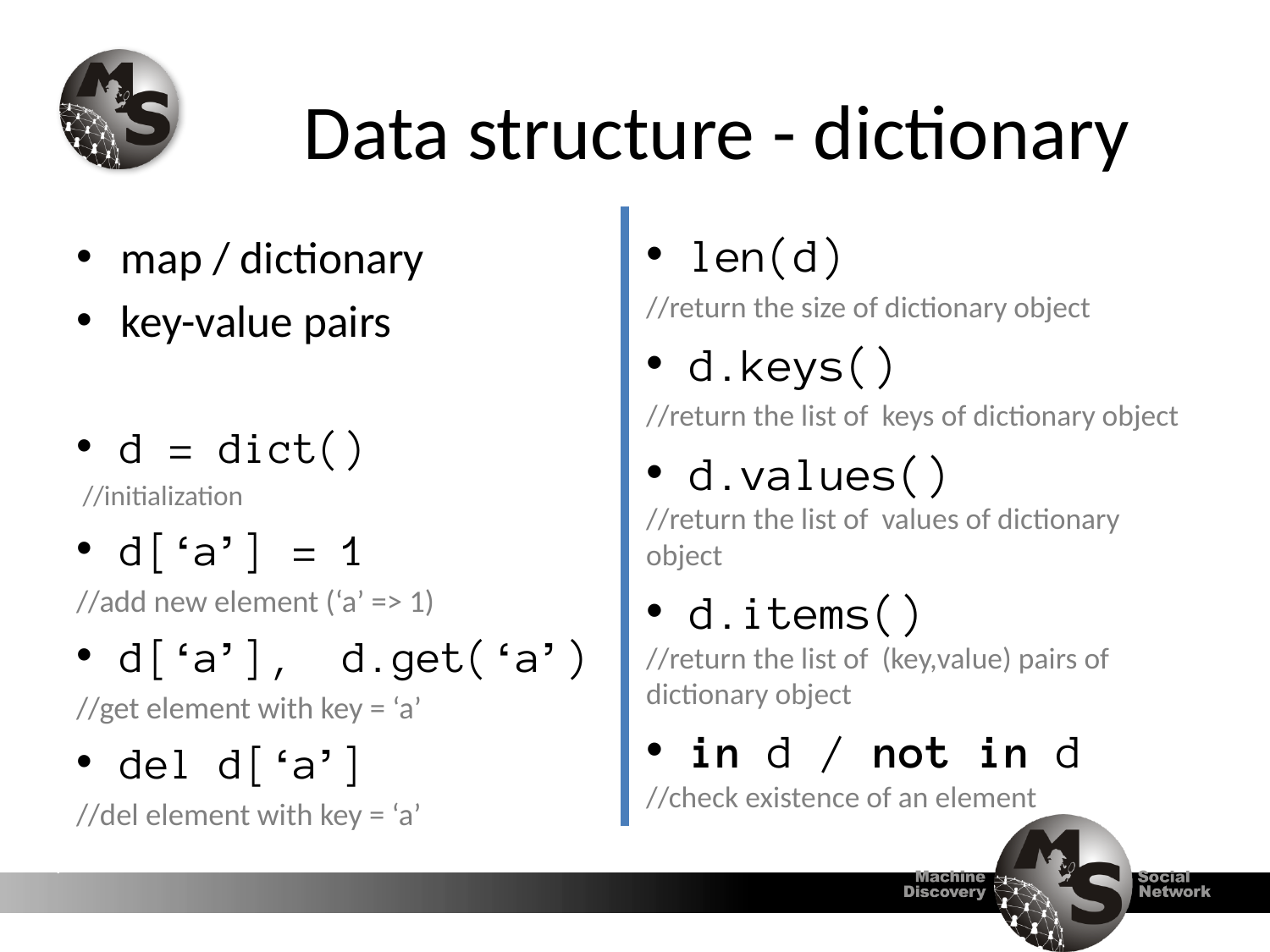

# Data structure - dictionary
len(d)
//return the size of dictionary object
d.keys()
//return the list of  keys of dictionary object
d.values()
//return the list of  values of dictionary object
d.items()
//return the list of  (key,value) pairs of dictionary object
in d / not in d
//check existence of an element

map / dictionary
key-value pairs

d = dict()
 //initialization
d[‘a’] = 1
//add new element (‘a’ => 1)
d[‘a’],  d.get(‘a’)
//get element with key = ‘a’
del d[‘a’]
//del element with key = ‘a’